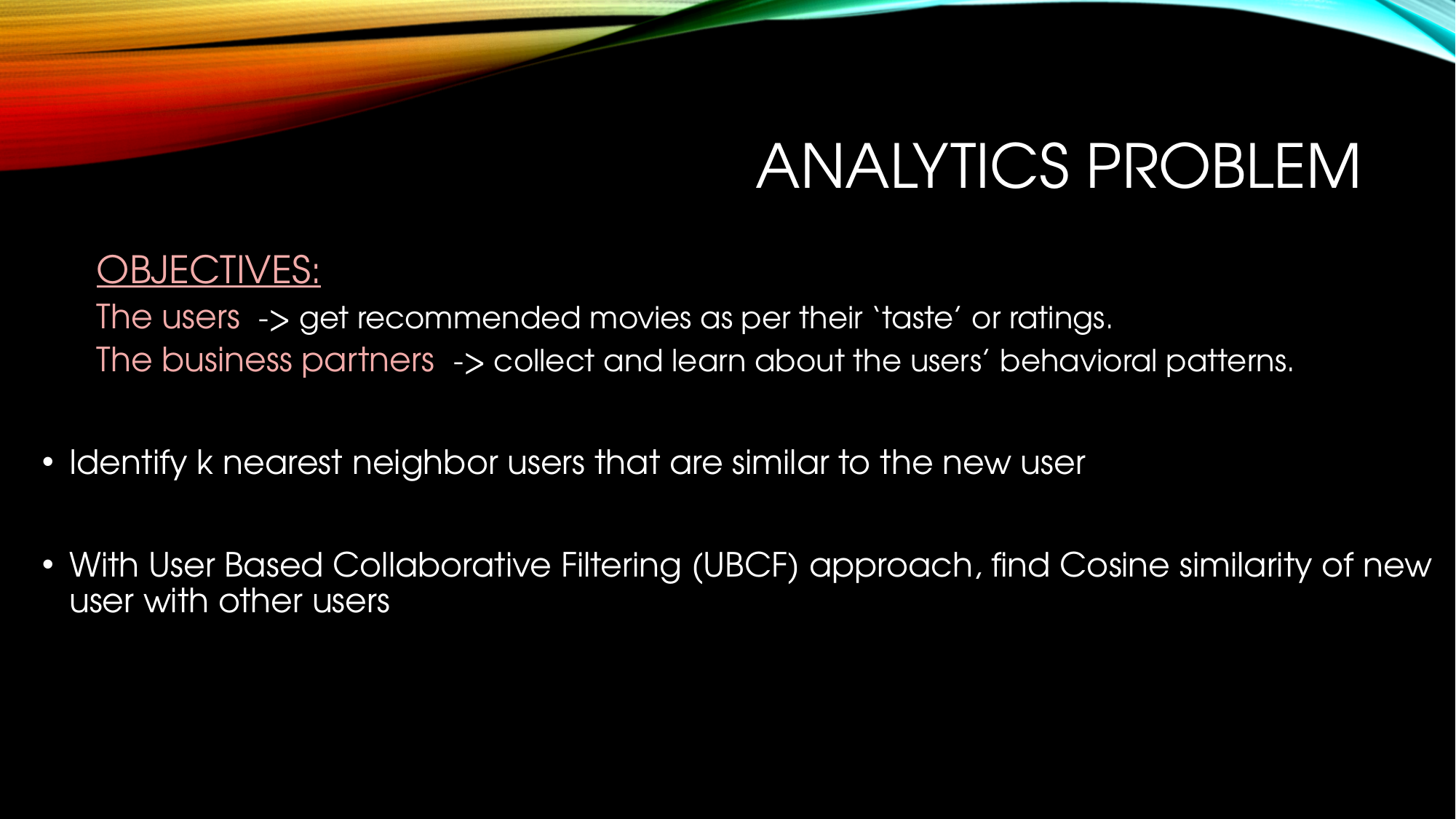

# aNALYTICS PROBLEM
OBJECTIVES:
The users  -> get recommended movies as per their ‘taste’ or ratings.
The business partners  -> collect and learn about the users’ behavioral patterns.

Identify k nearest neighbor users that are similar to the new user

With User Based Collaborative Filtering (UBCF) approach, find Cosine similarity of new user with other users